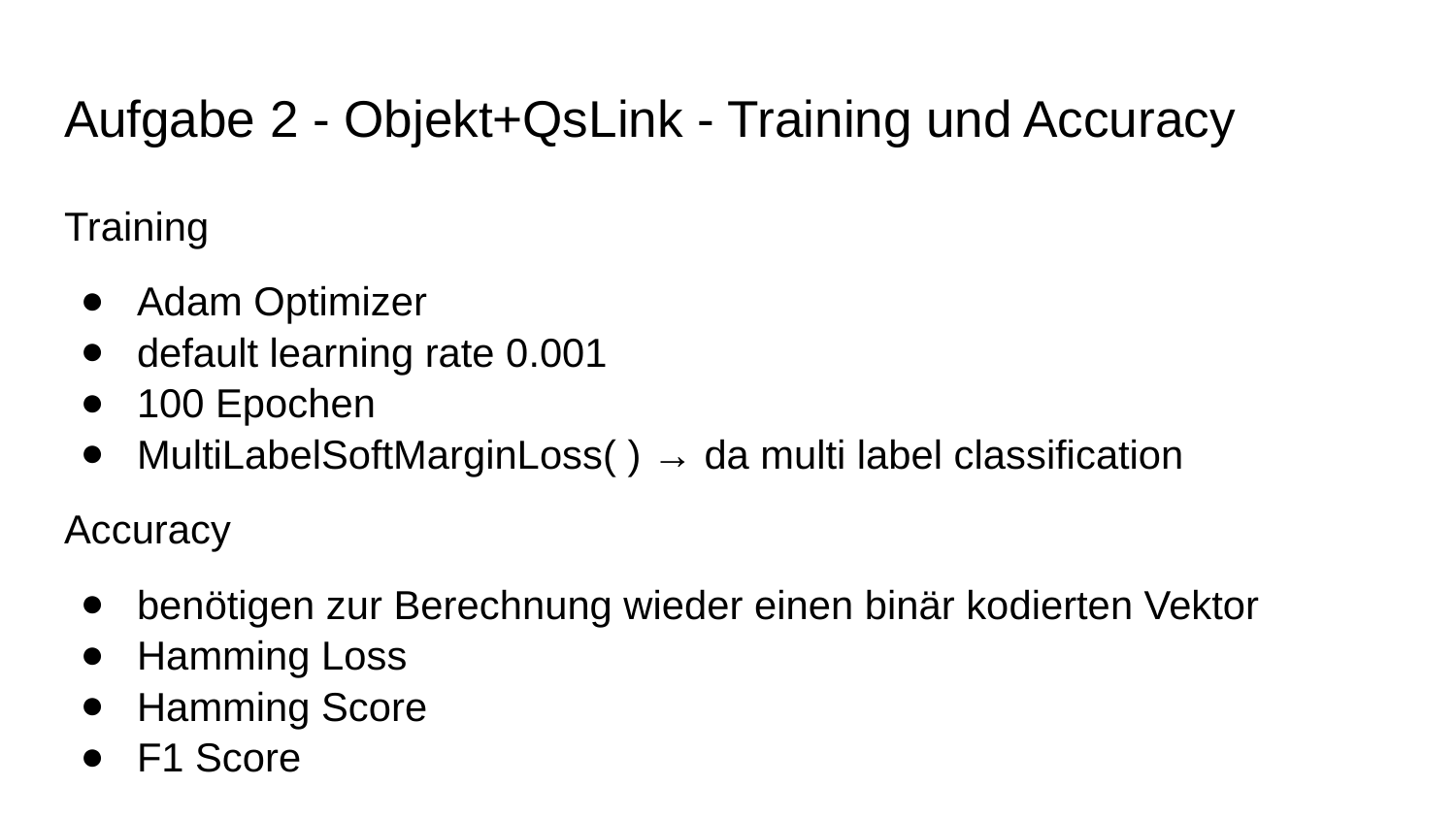

# Aufgabe 2 - Objekt+QsLink - Training und Accuracy
Training
Adam Optimizer
default learning rate 0.001
100 Epochen
MultiLabelSoftMarginLoss( ) → da multi label classification
Accuracy
benötigen zur Berechnung wieder einen binär kodierten Vektor
Hamming Loss
Hamming Score
F1 Score